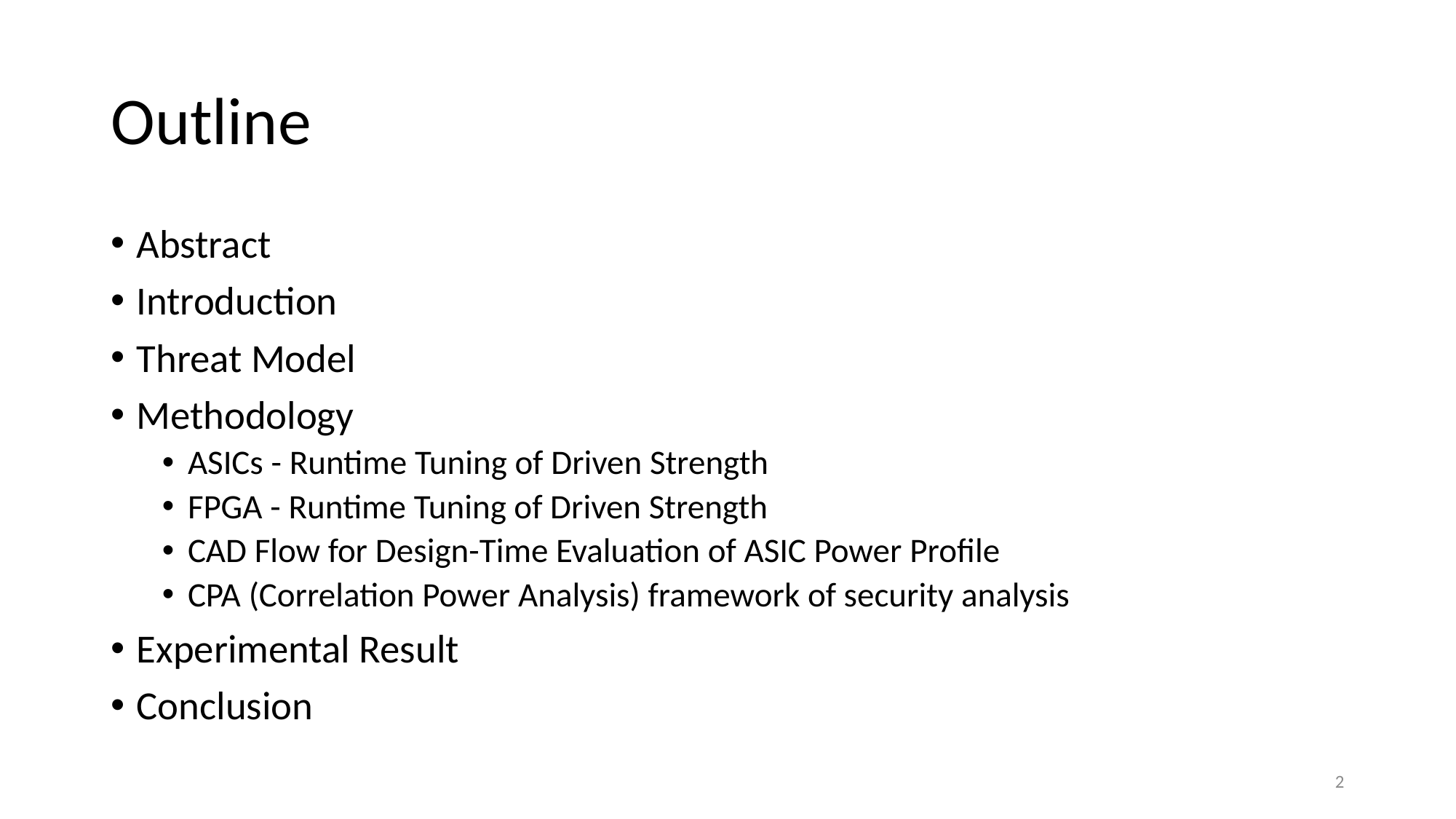

# Outline
Abstract
Introduction
Threat Model
Methodology
ASICs - Runtime Tuning of Driven Strength
FPGA - Runtime Tuning of Driven Strength
CAD Flow for Design-Time Evaluation of ASIC Power Profile
CPA (Correlation Power Analysis) framework of security analysis
Experimental Result
Conclusion
2